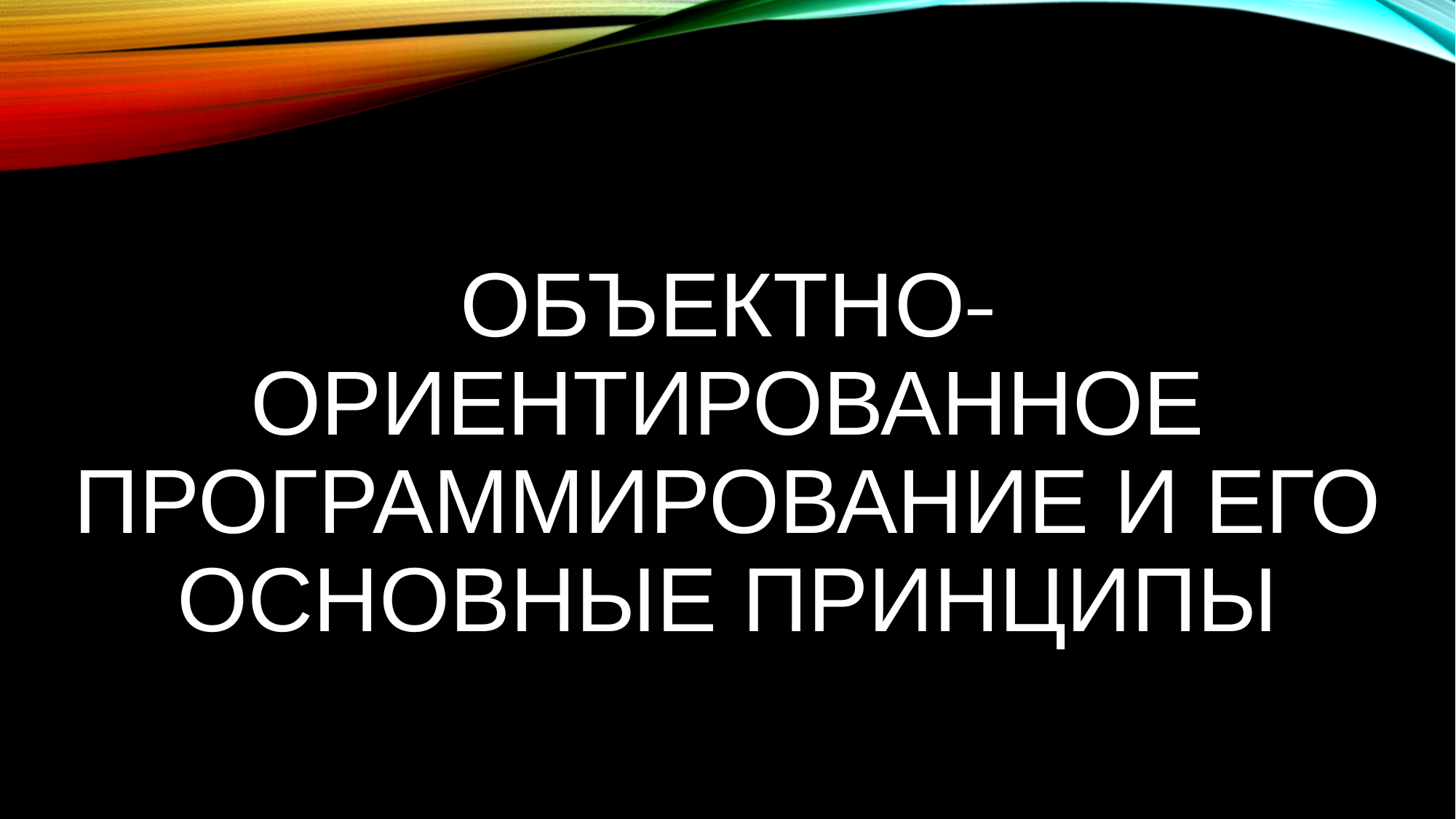

# Объектно-ориентированное программирование и его Основные принципы